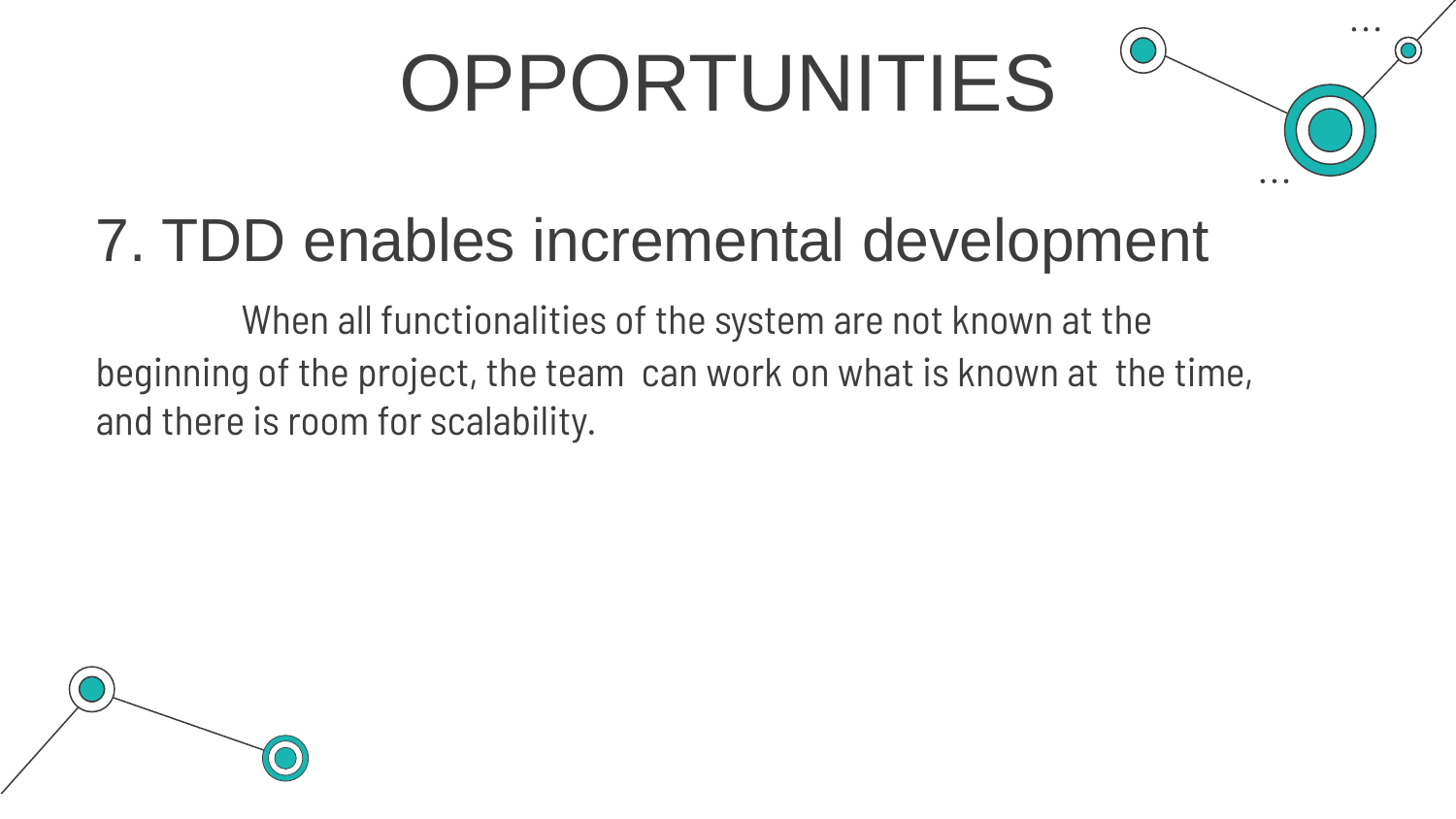

OPPORTUNITIES
# 7. TDD enables incremental development When all functionalities of the system are not known at the 	beginning of the project, the team  can work on what is known at 	the time, and there is room for scalability.